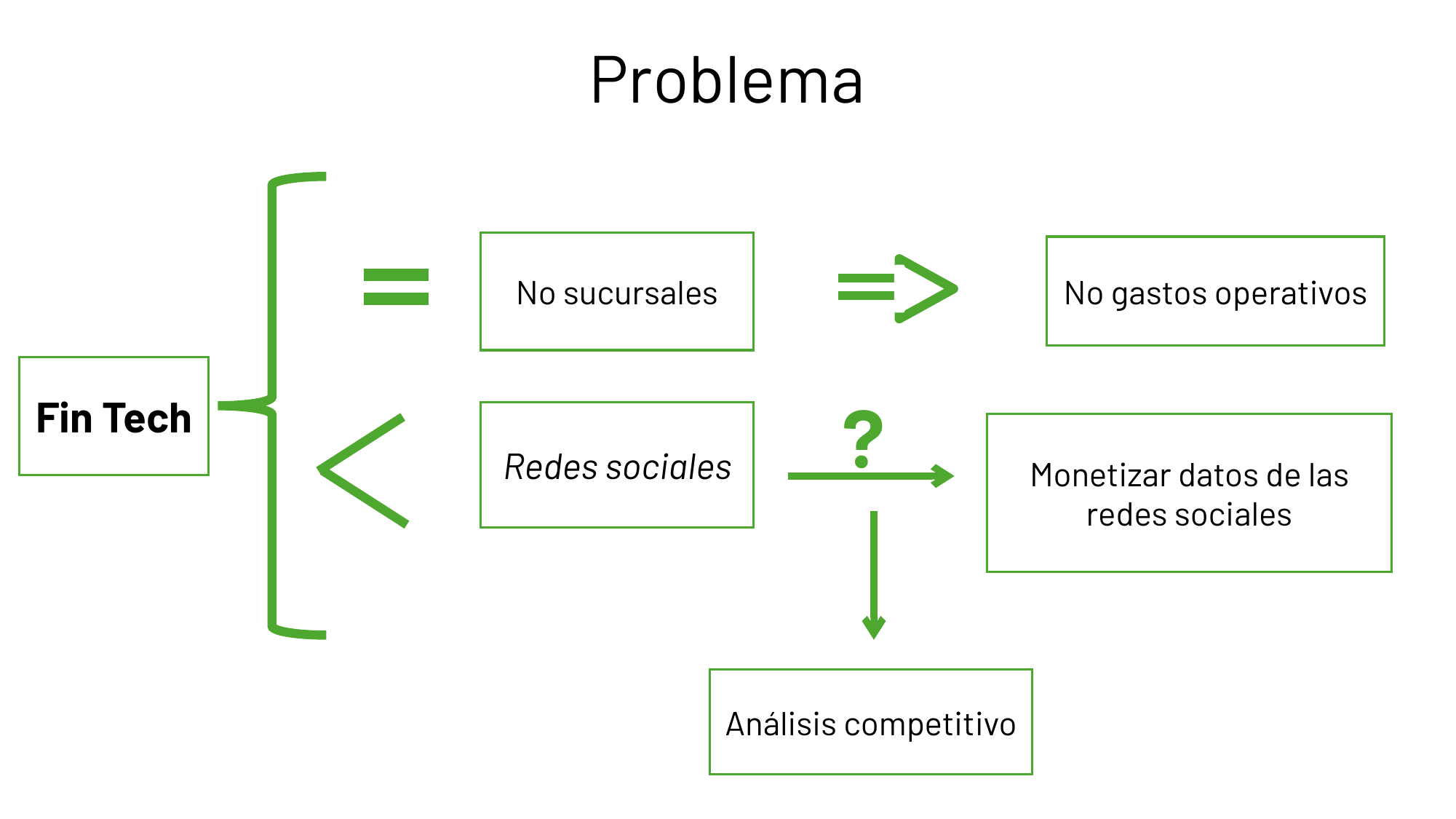

# Problema

No sucursales
No gastos operativos

Fin Tech
?
Redes sociales
Monetizar datos de las redes sociales
Análisis competitivo